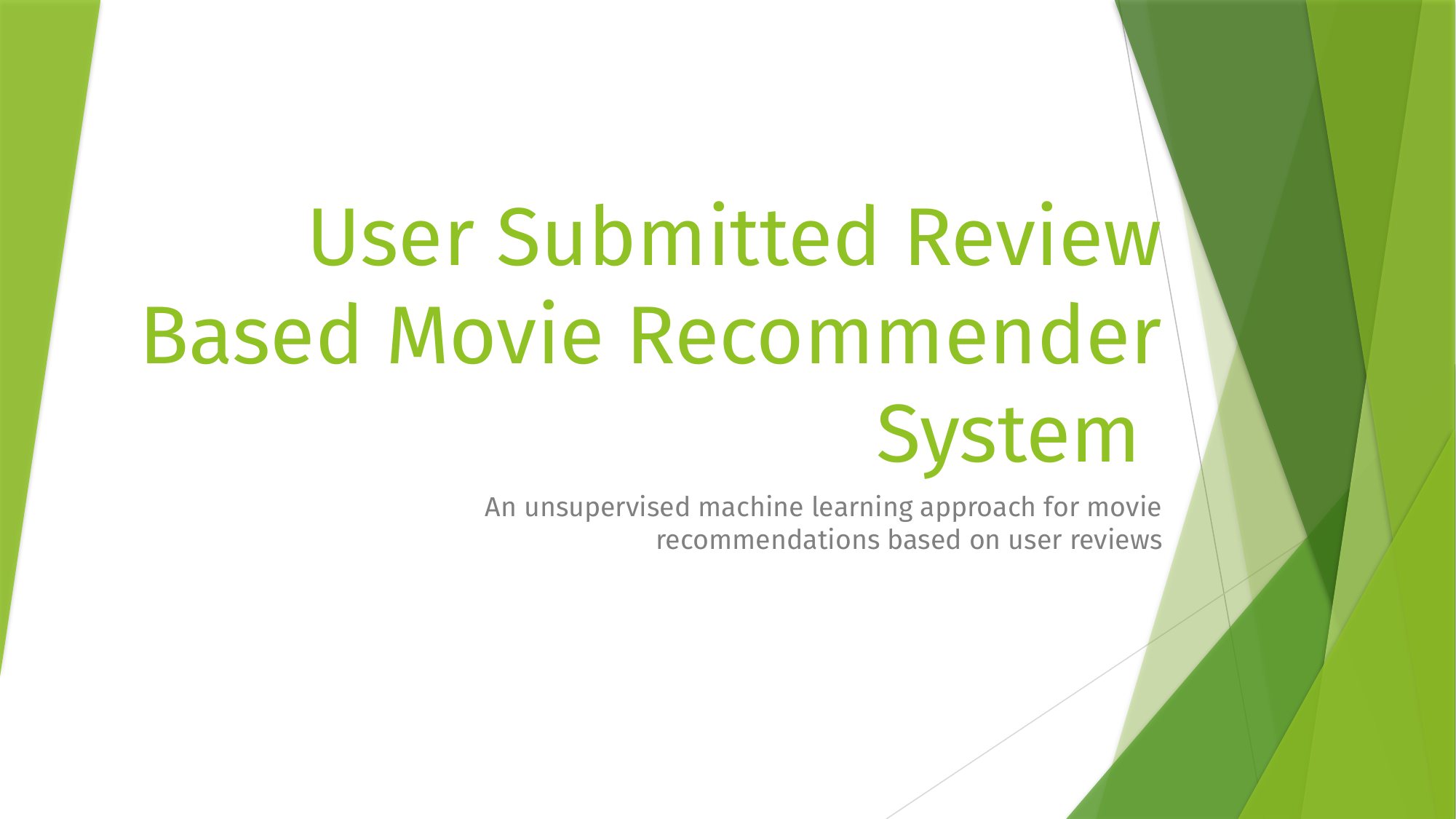

# User Submitted Review Based Movie Recommender System
An unsupervised machine learning approach for movie recommendations based on user reviews